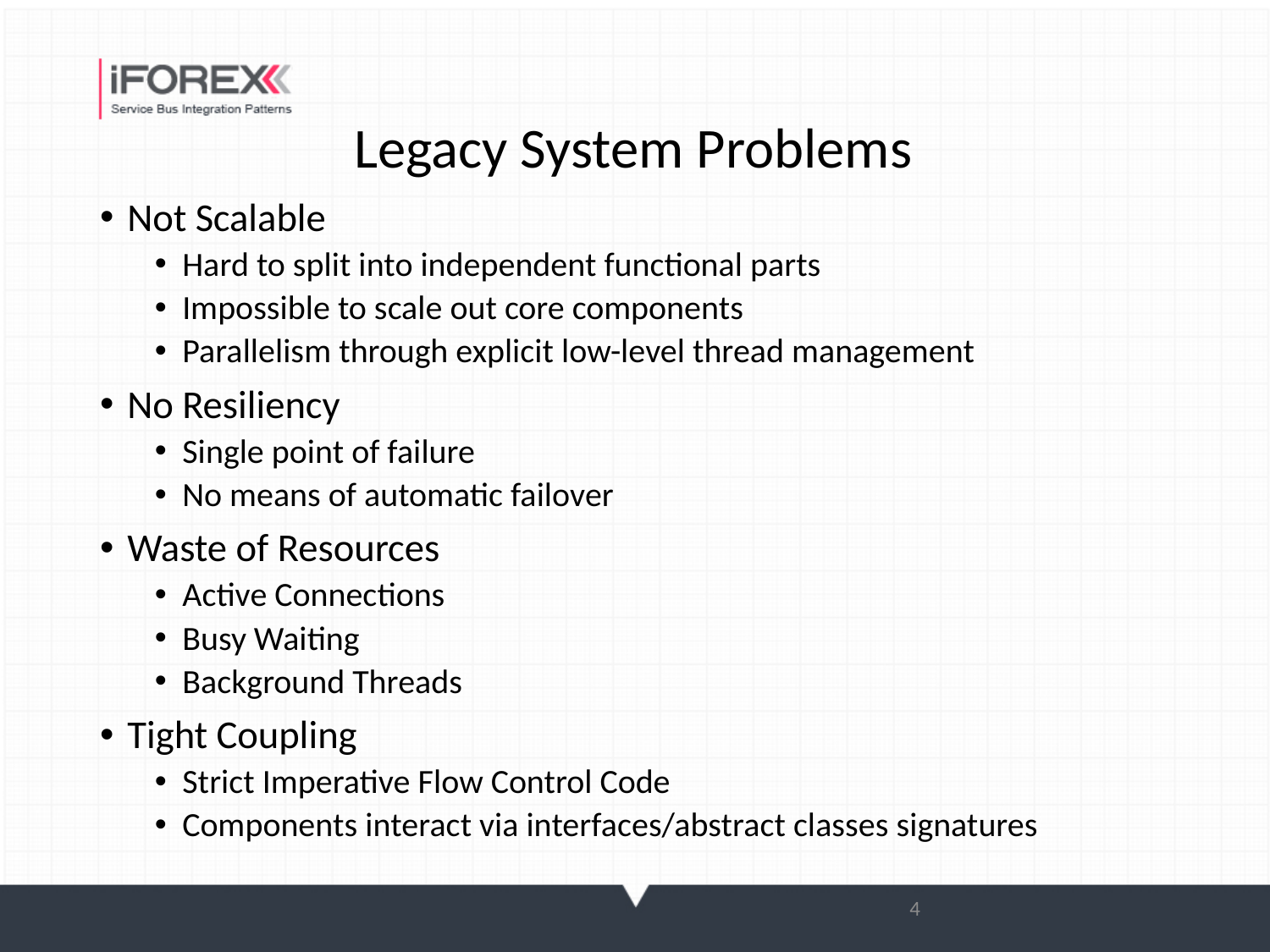

# Legacy System Problems
Not Scalable
Hard to split into independent functional parts
Impossible to scale out core components
Parallelism through explicit low-level thread management
No Resiliency
Single point of failure
No means of automatic failover
Waste of Resources
Active Connections
Busy Waiting
Background Threads
Tight Coupling
Strict Imperative Flow Control Code
Components interact via interfaces/abstract classes signatures
4